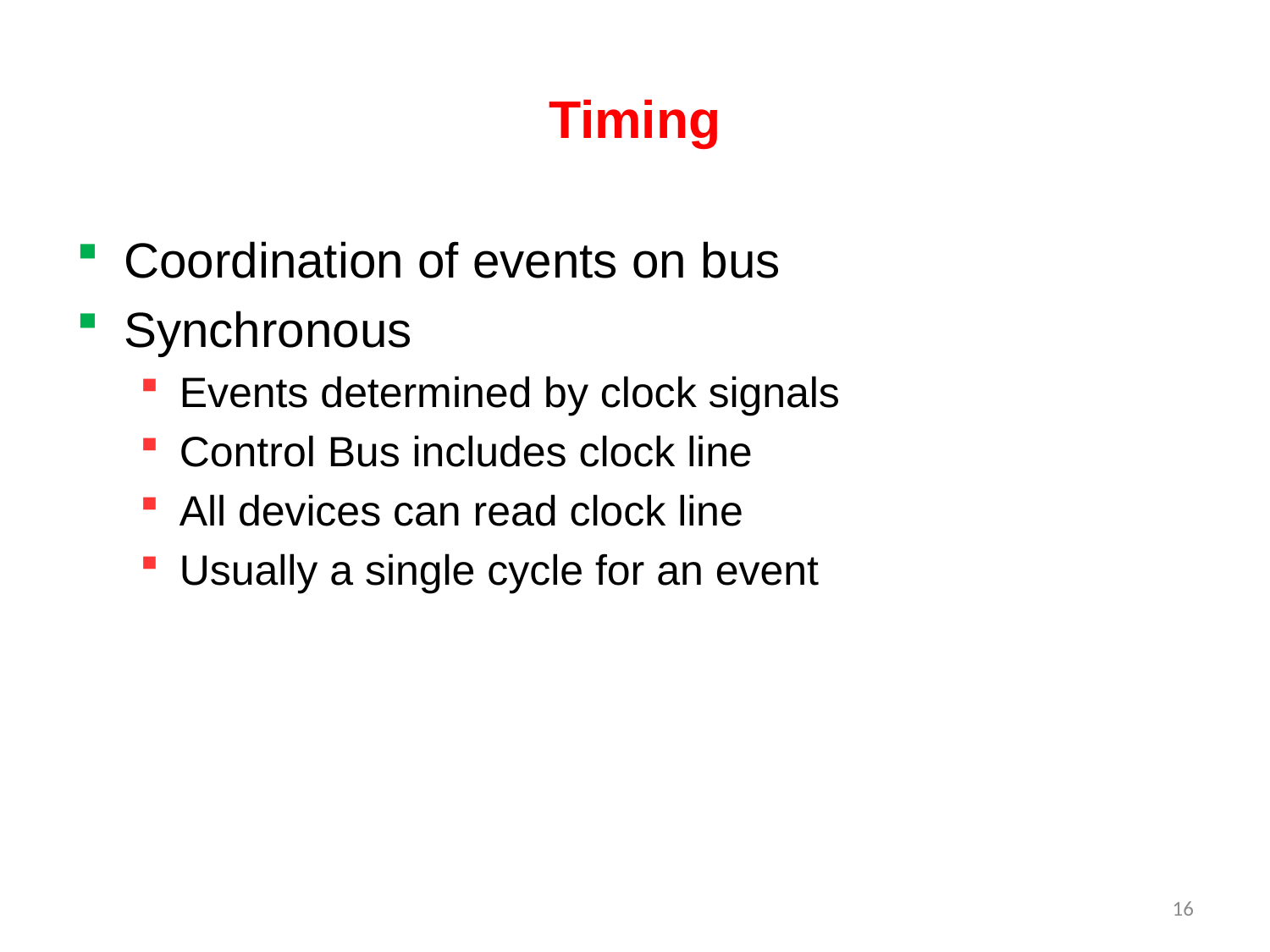

# Timing
Coordination of events on bus
Synchronous
Events determined by clock signals
Control Bus includes clock line
All devices can read clock line
Usually a single cycle for an event
16